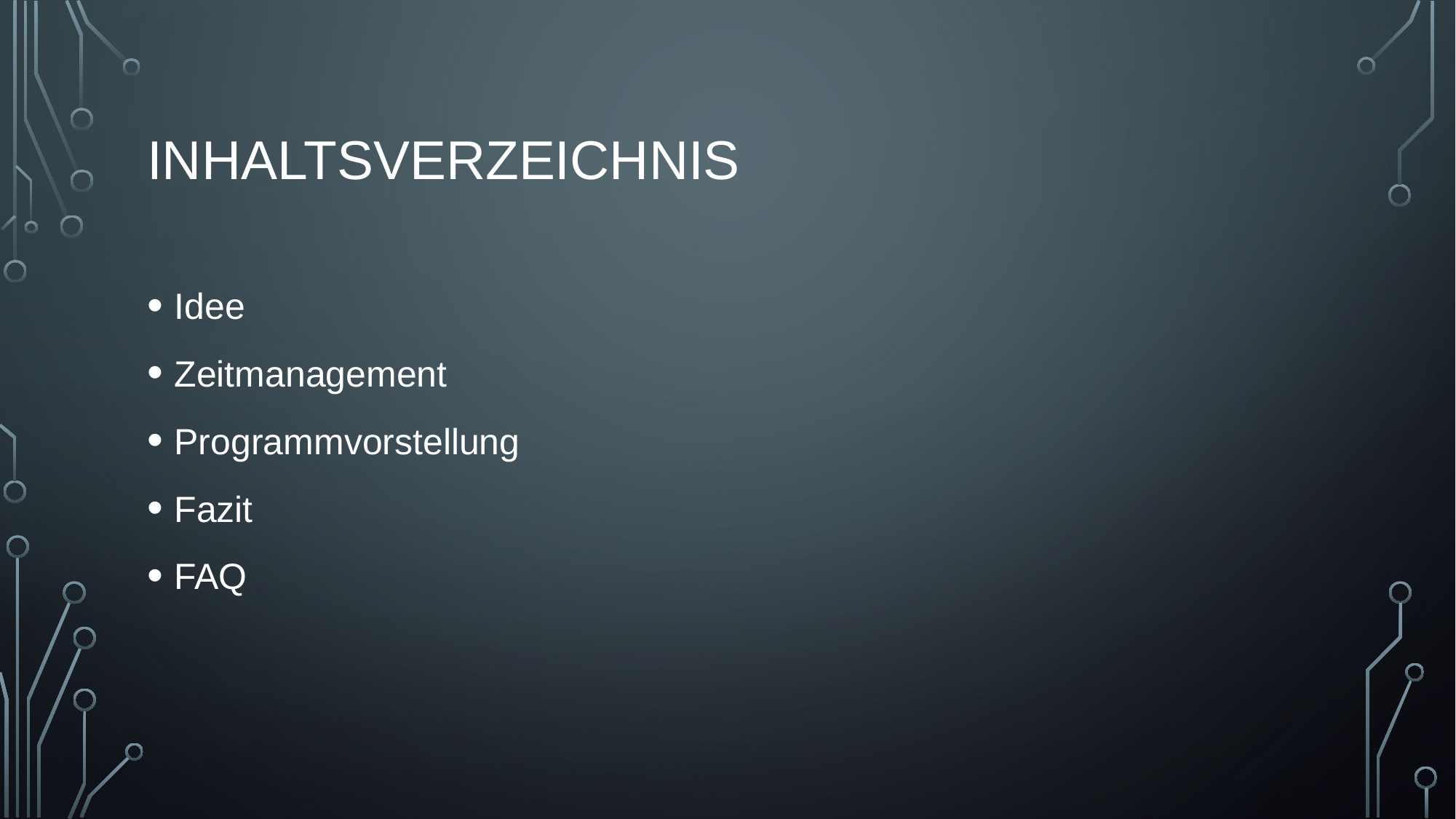

# Inhaltsverzeichnis
Idee
Zeitmanagement
Programmvorstellung
Fazit
FAQ